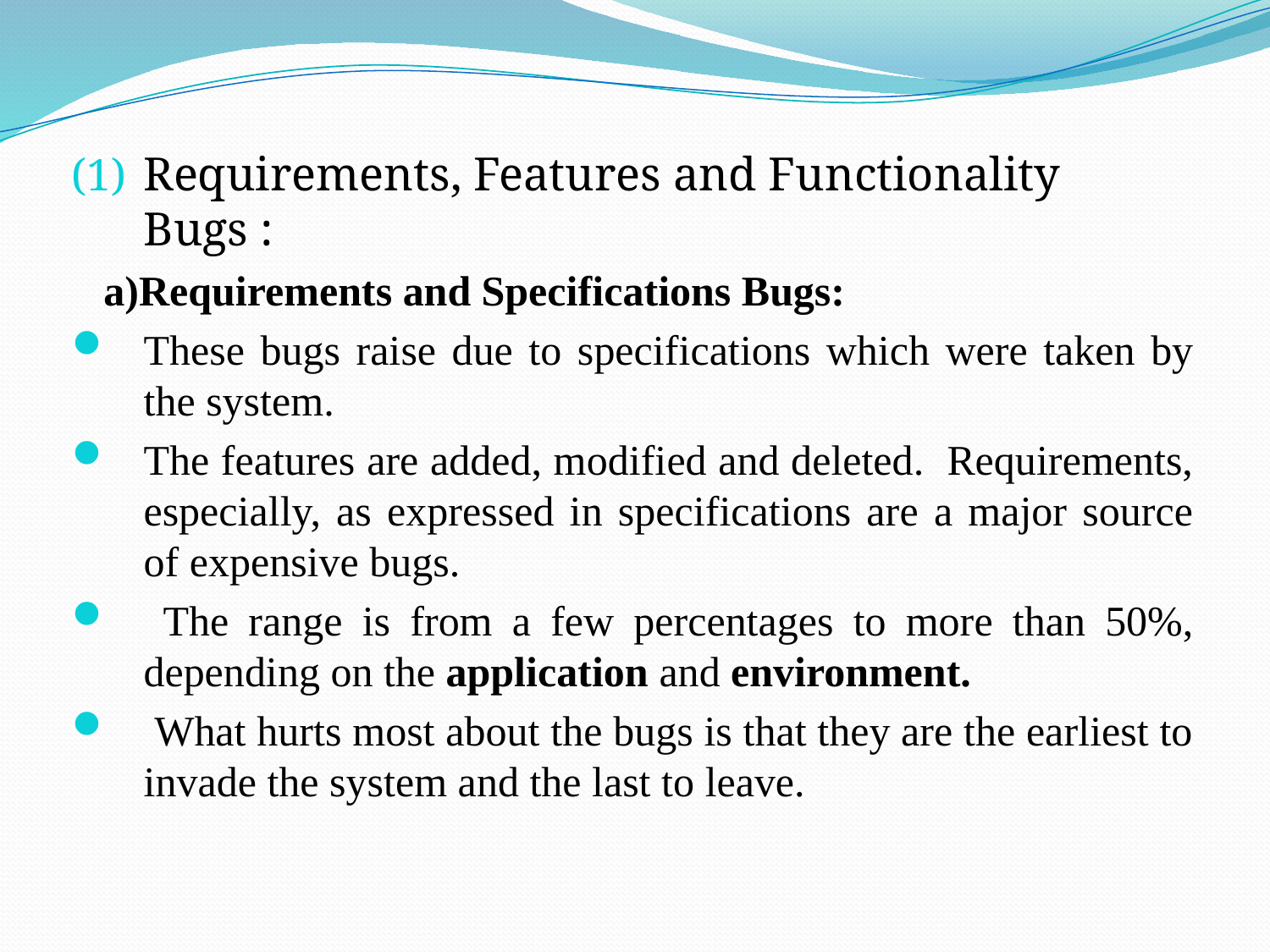

Requirements, Features and Functionality Bugs :
   a)Requirements and Specifications Bugs:
These bugs raise due to specifications which were taken by the system.
The features are added, modified and deleted.  Requirements, especially, as expressed in specifications are a major source of expensive bugs.
 The range is from a few percentages to more than 50%, depending on the application and environment.
 What hurts most about the bugs is that they are the earliest to invade the system and the last to leave.